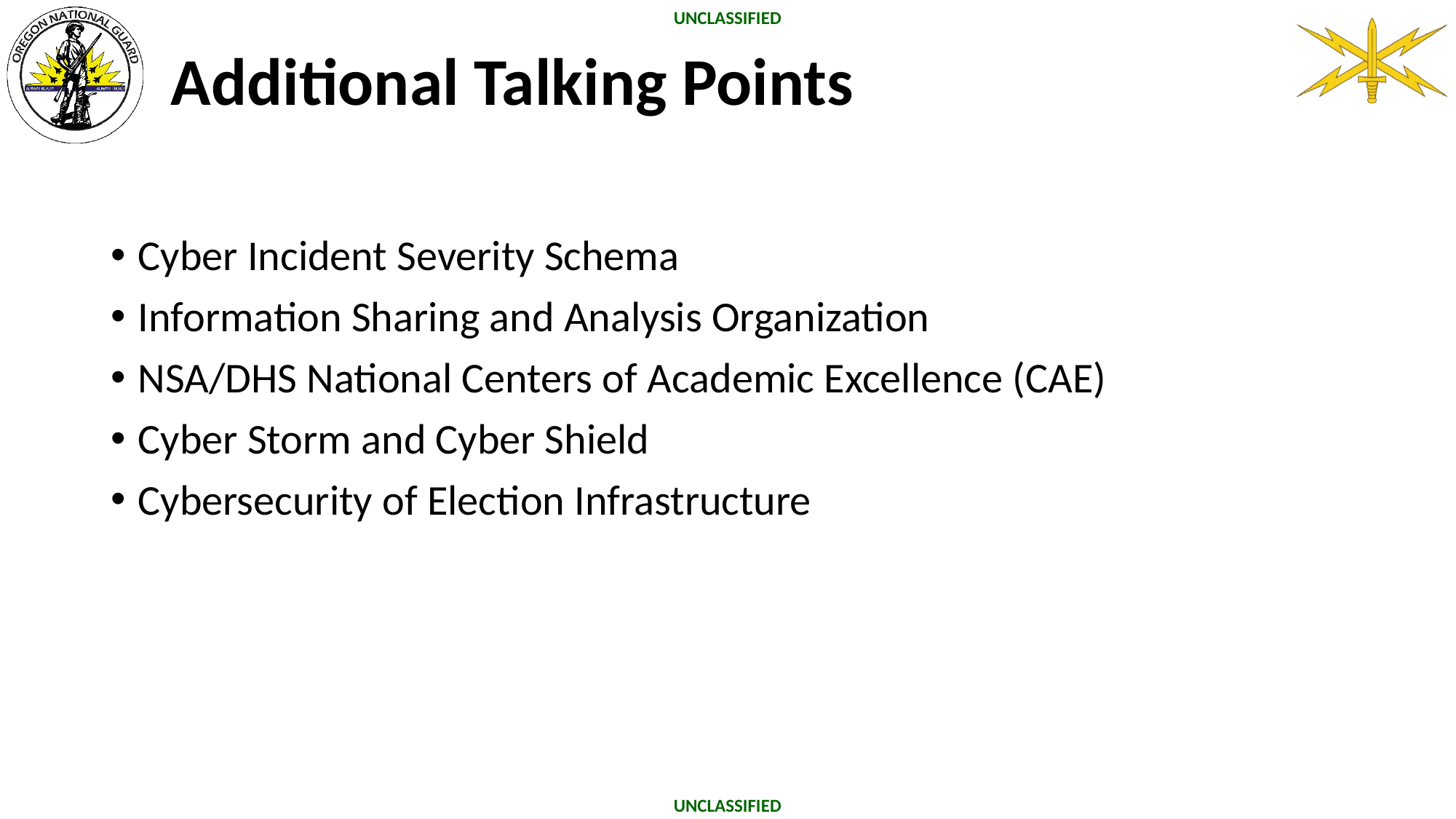

# Additional Talking Points

Cyber Incident Severity Schema
Information Sharing and Analysis Organization
NSA/DHS National Centers of Academic Excellence (CAE)
Cyber Storm and Cyber Shield
Cybersecurity of Election Infrastructure